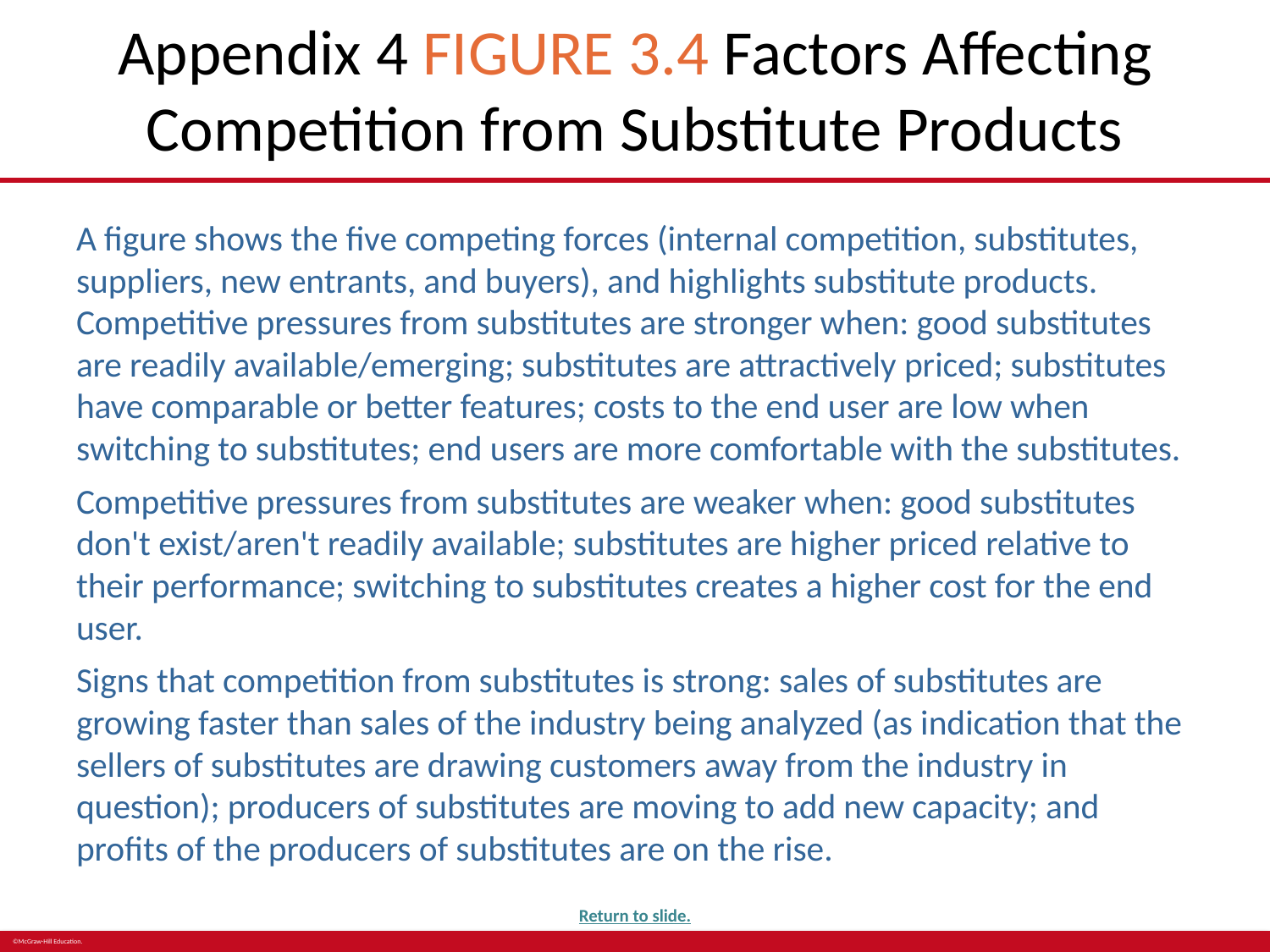

# Appendix 4 FIGURE 3.4 Factors Affecting Competition from Substitute Products
A figure shows the five competing forces (internal competition, substitutes, suppliers, new entrants, and buyers), and highlights substitute products. Competitive pressures from substitutes are stronger when: good substitutes are readily available/emerging; substitutes are attractively priced; substitutes have comparable or better features; costs to the end user are low when switching to substitutes; end users are more comfortable with the substitutes.
Competitive pressures from substitutes are weaker when: good substitutes don't exist/aren't readily available; substitutes are higher priced relative to their performance; switching to substitutes creates a higher cost for the end user.
Signs that competition from substitutes is strong: sales of substitutes are growing faster than sales of the industry being analyzed (as indication that the sellers of substitutes are drawing customers away from the industry in question); producers of substitutes are moving to add new capacity; and profits of the producers of substitutes are on the rise.
Return to slide.